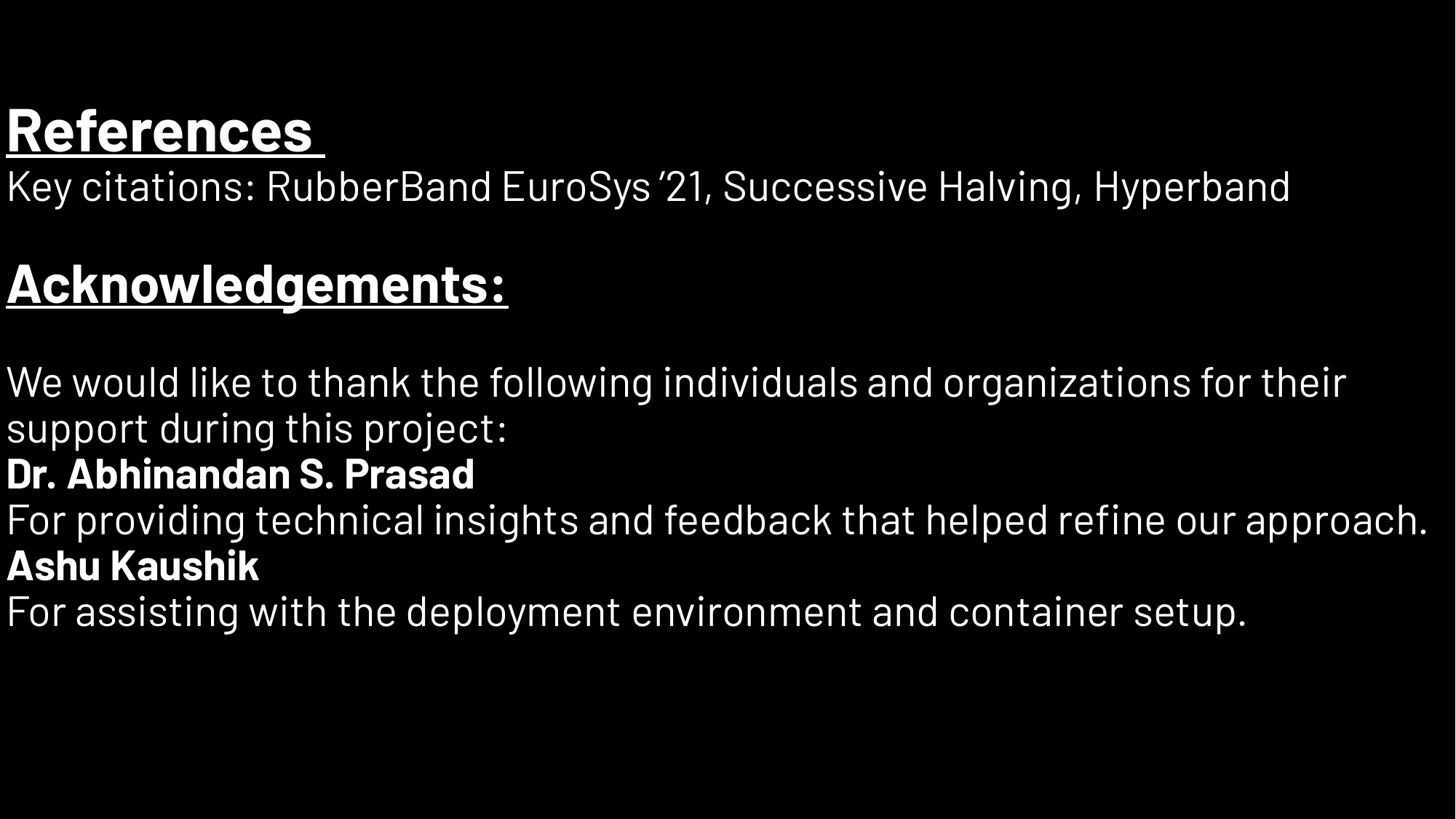

# References Key citations: RubberBand EuroSys ’21, Successive Halving, Hyperband Acknowledgements: We would like to thank the following individuals and organizations for their support during this project: Dr. Abhinandan S. Prasad For providing technical insights and feedback that helped refine our approach. Ashu Kaushik For assisting with the deployment environment and container setup.